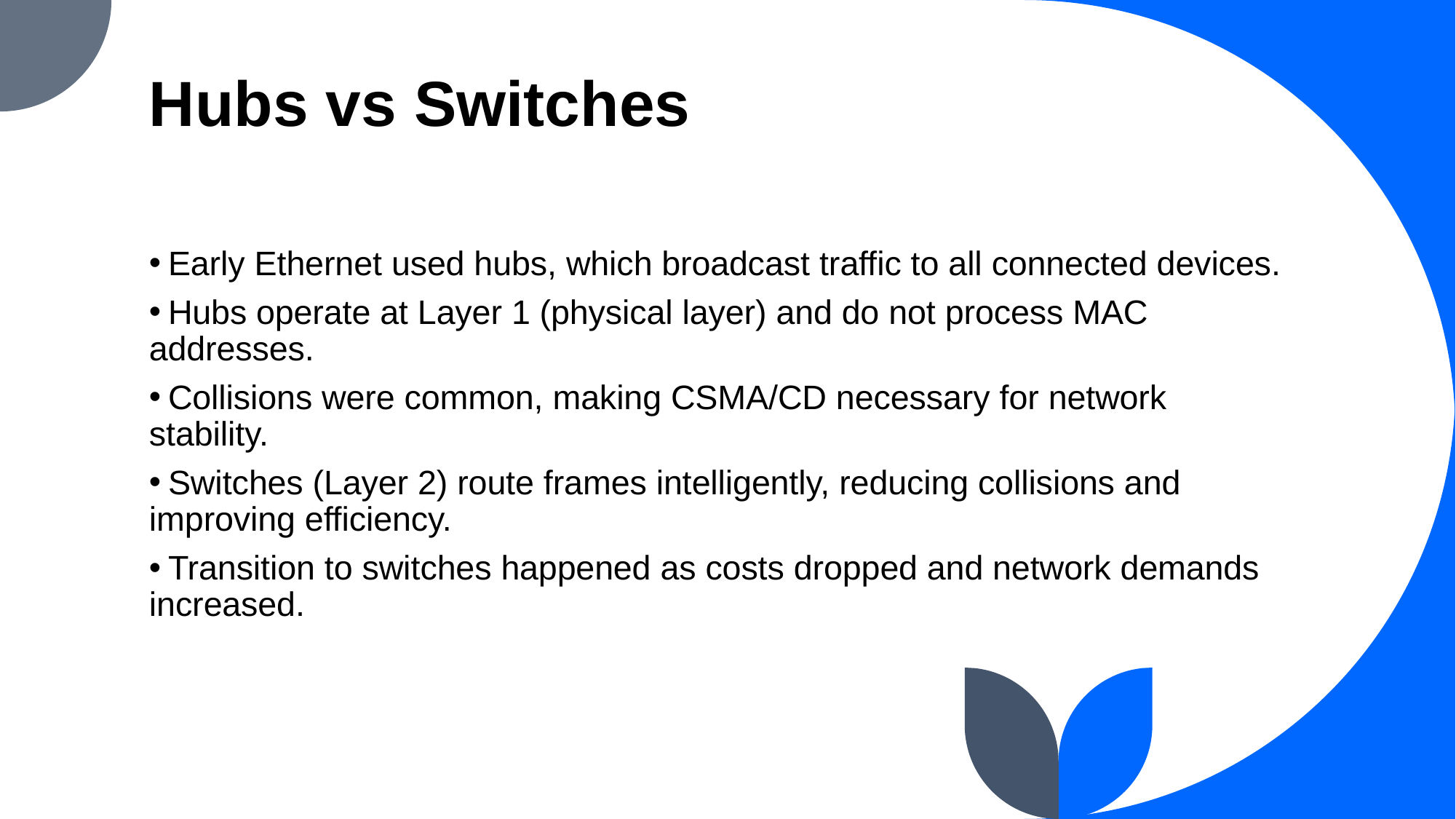

# Hubs vs Switches
 Early Ethernet used hubs, which broadcast traffic to all connected devices.
 Hubs operate at Layer 1 (physical layer) and do not process MAC addresses.
 Collisions were common, making CSMA/CD necessary for network stability.
 Switches (Layer 2) route frames intelligently, reducing collisions and improving efficiency.
 Transition to switches happened as costs dropped and network demands increased.